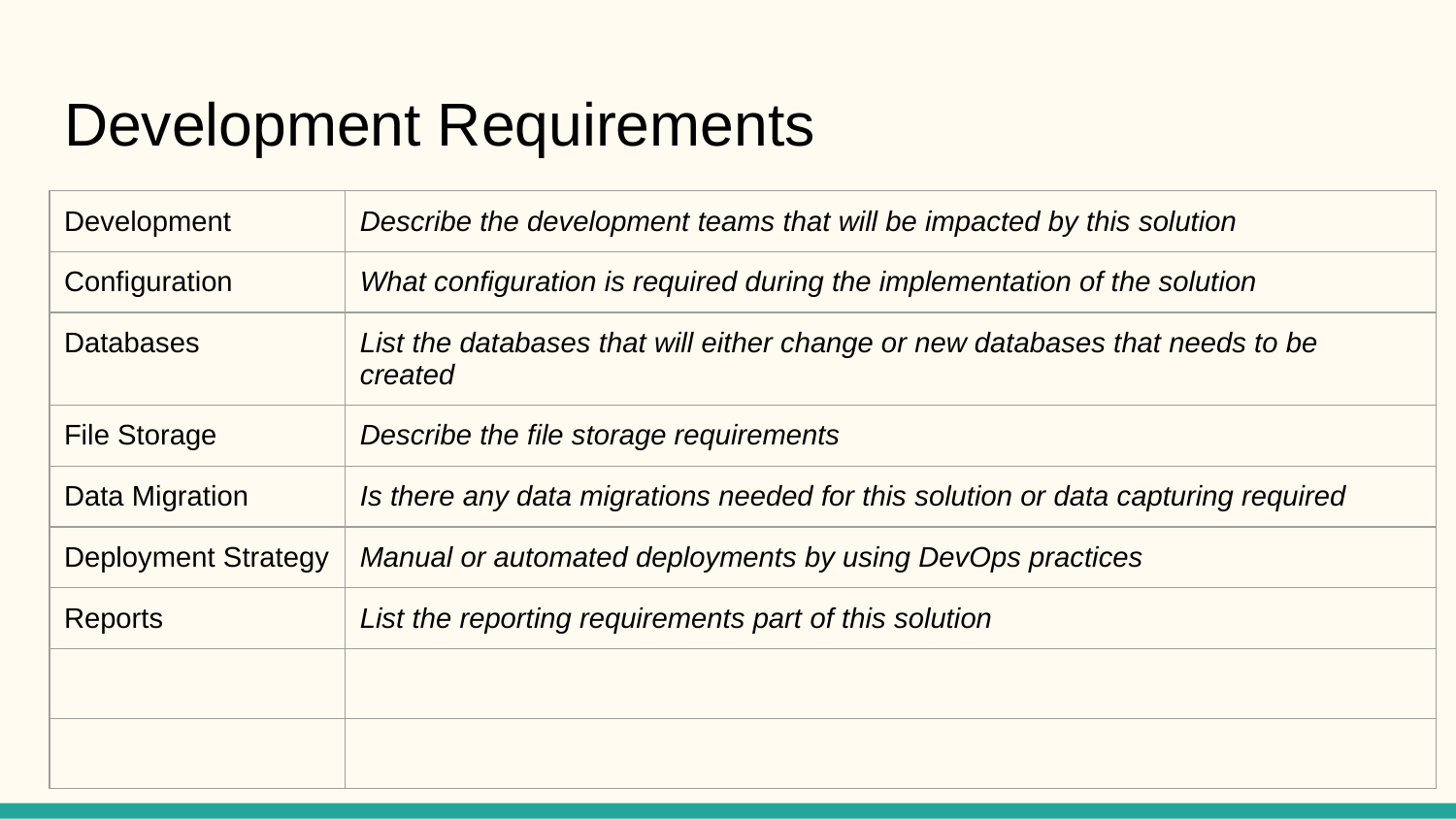

# Development Requirements
| Development | Describe the development teams that will be impacted by this solution |
| --- | --- |
| Configuration | What configuration is required during the implementation of the solution |
| Databases | List the databases that will either change or new databases that needs to be created |
| File Storage | Describe the file storage requirements |
| Data Migration | Is there any data migrations needed for this solution or data capturing required |
| Deployment Strategy | Manual or automated deployments by using DevOps practices |
| Reports | List the reporting requirements part of this solution |
|  |  |
|  |  |